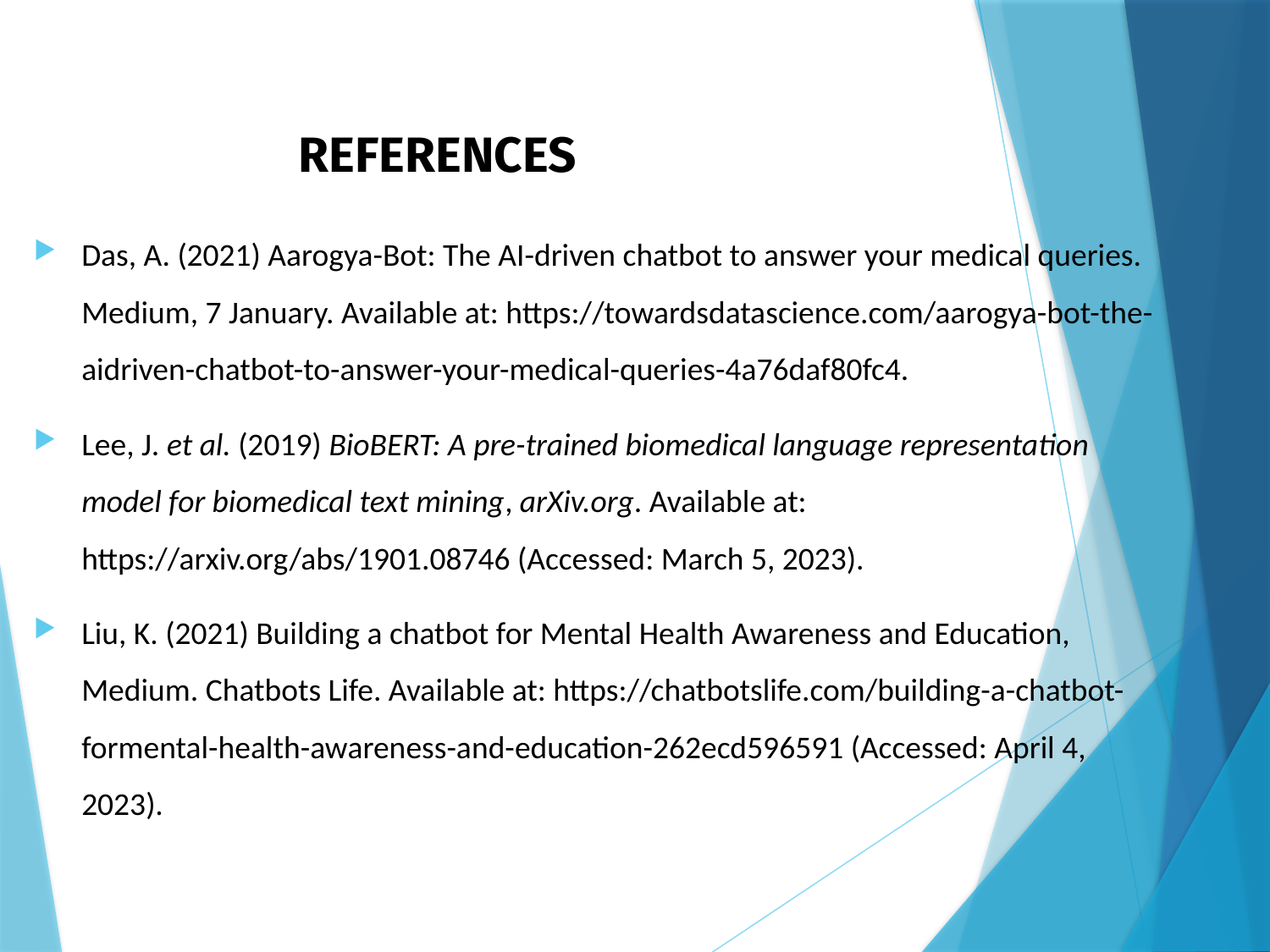

# REFERENCES
Das, A. (2021) Aarogya-Bot: The AI-driven chatbot to answer your medical queries. Medium, 7 January. Available at: https://towardsdatascience.com/aarogya-bot-the-aidriven-chatbot-to-answer-your-medical-queries-4a76daf80fc4.
Lee, J. et al. (2019) BioBERT: A pre-trained biomedical language representation model for biomedical text mining, arXiv.org. Available at: https://arxiv.org/abs/1901.08746 (Accessed: March 5, 2023).
Liu, K. (2021) Building a chatbot for Mental Health Awareness and Education, Medium. Chatbots Life. Available at: https://chatbotslife.com/building-a-chatbot-formental-health-awareness-and-education-262ecd596591 (Accessed: April 4, 2023).